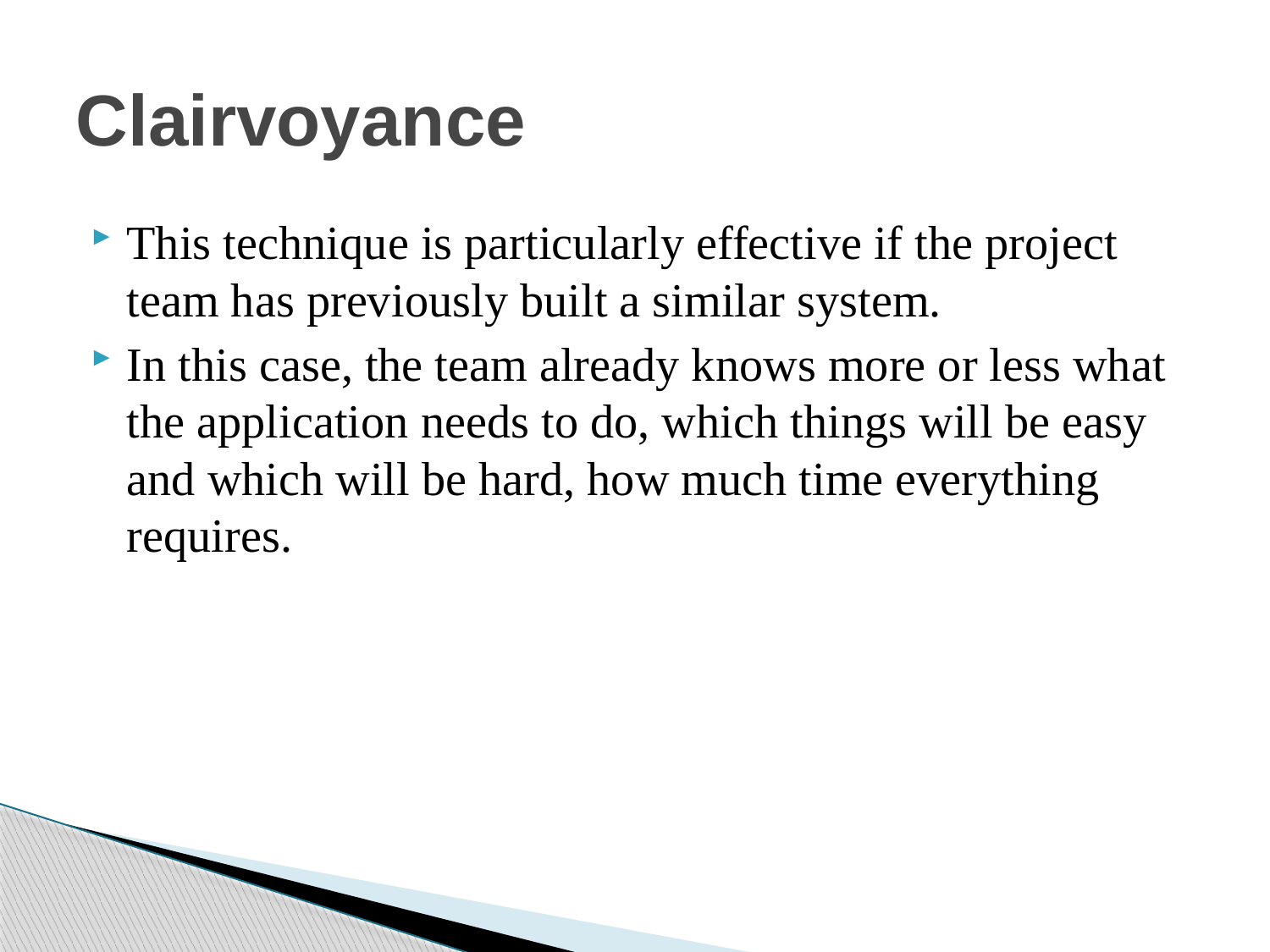

# Clairvoyance
This technique is particularly effective if the project team has previously built a similar system.
In this case, the team already knows more or less what the application needs to do, which things will be easy and which will be hard, how much time everything requires.